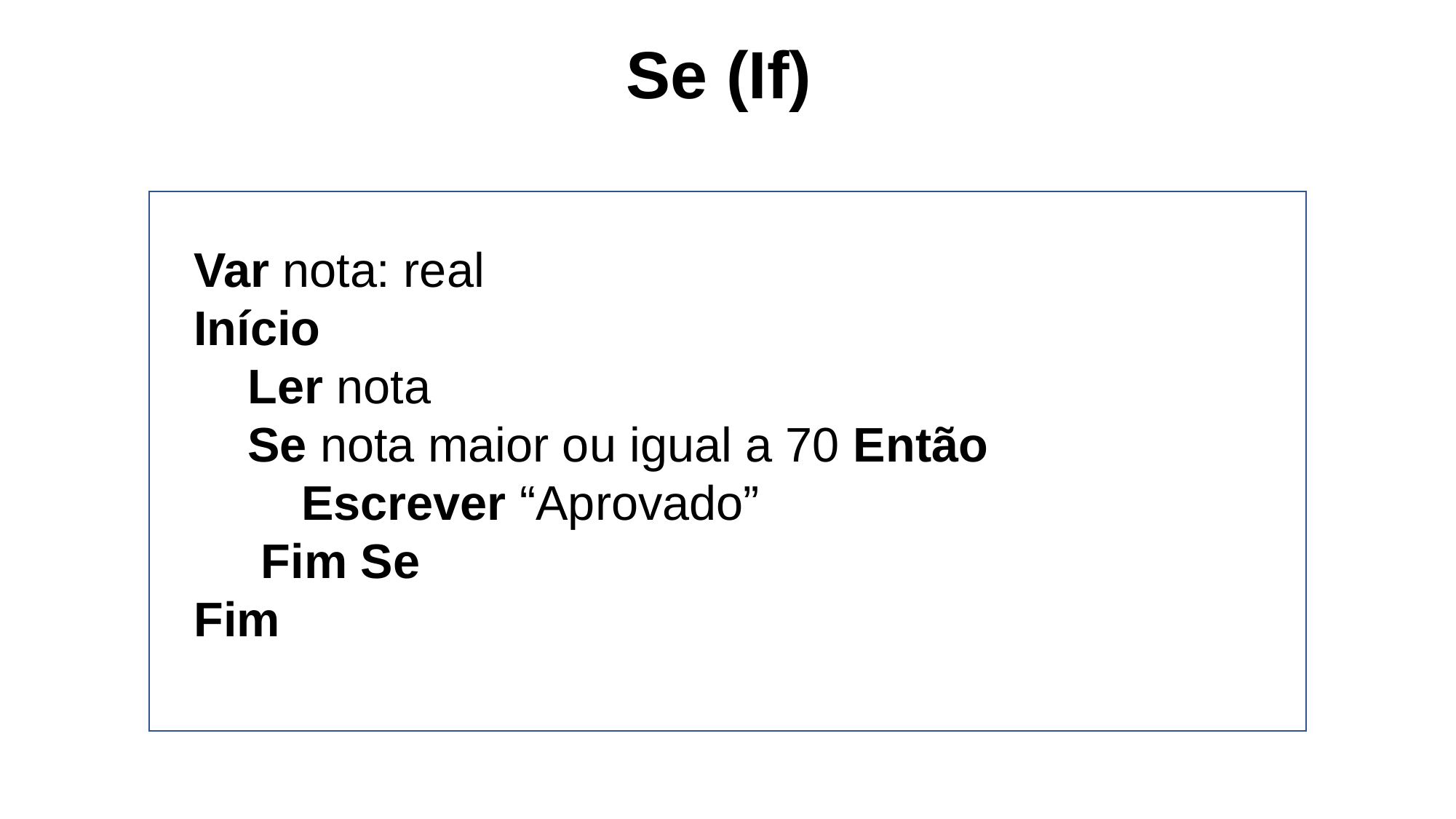

# Se (If)

Var nota: real
Início
    Ler nota
    Se nota maior ou igual a 70 Então
        Escrever “Aprovado”
     Fim Se
Fim